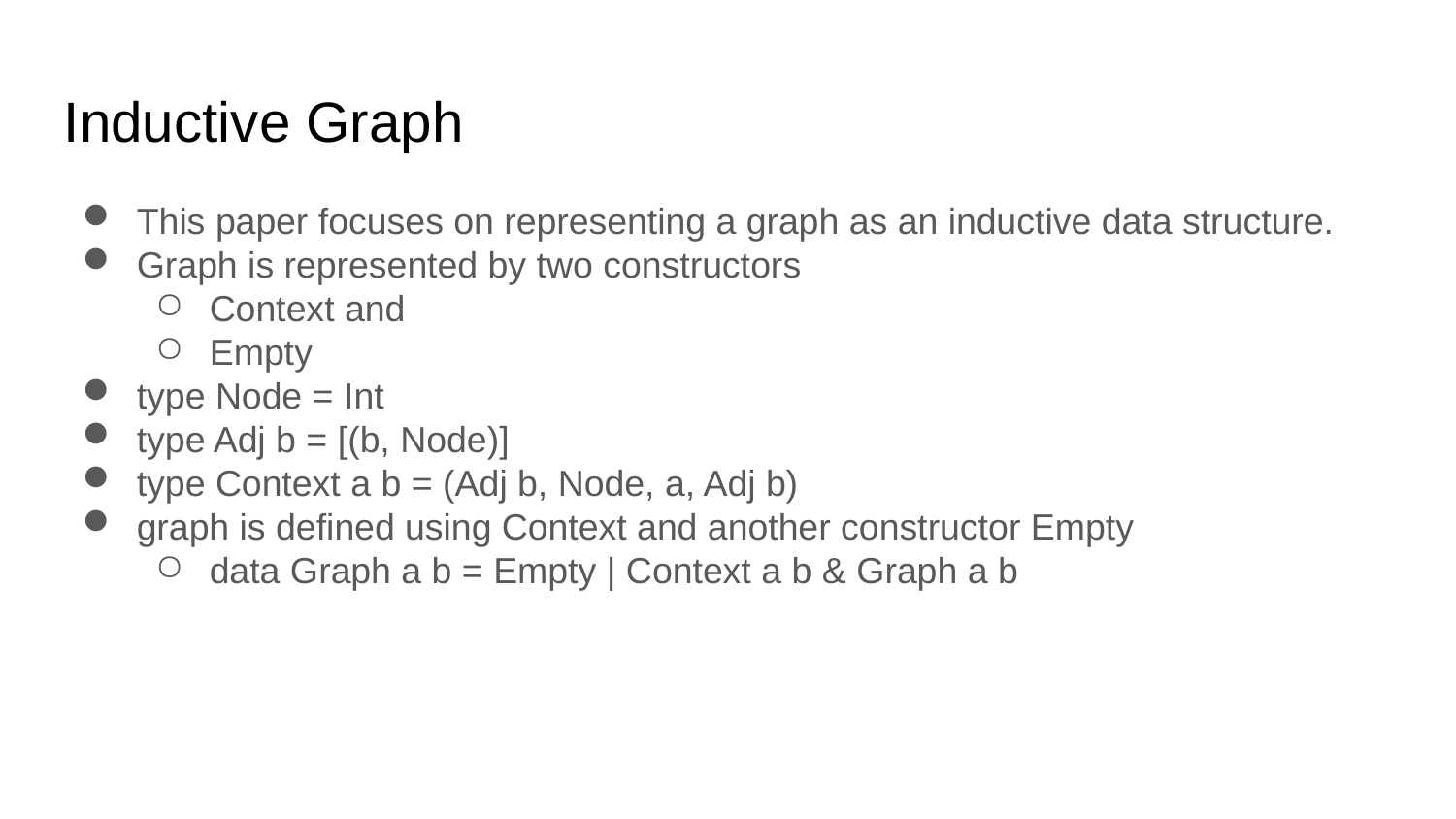

Inductive Graph
This paper focuses on representing a graph as an inductive data structure.
Graph is represented by two constructors
Context and
Empty
type Node = Int
type Adj b = [(b, Node)]
type Context a b = (Adj b, Node, a, Adj b)
graph is defined using Context and another constructor Empty
data Graph a b = Empty | Context a b & Graph a b